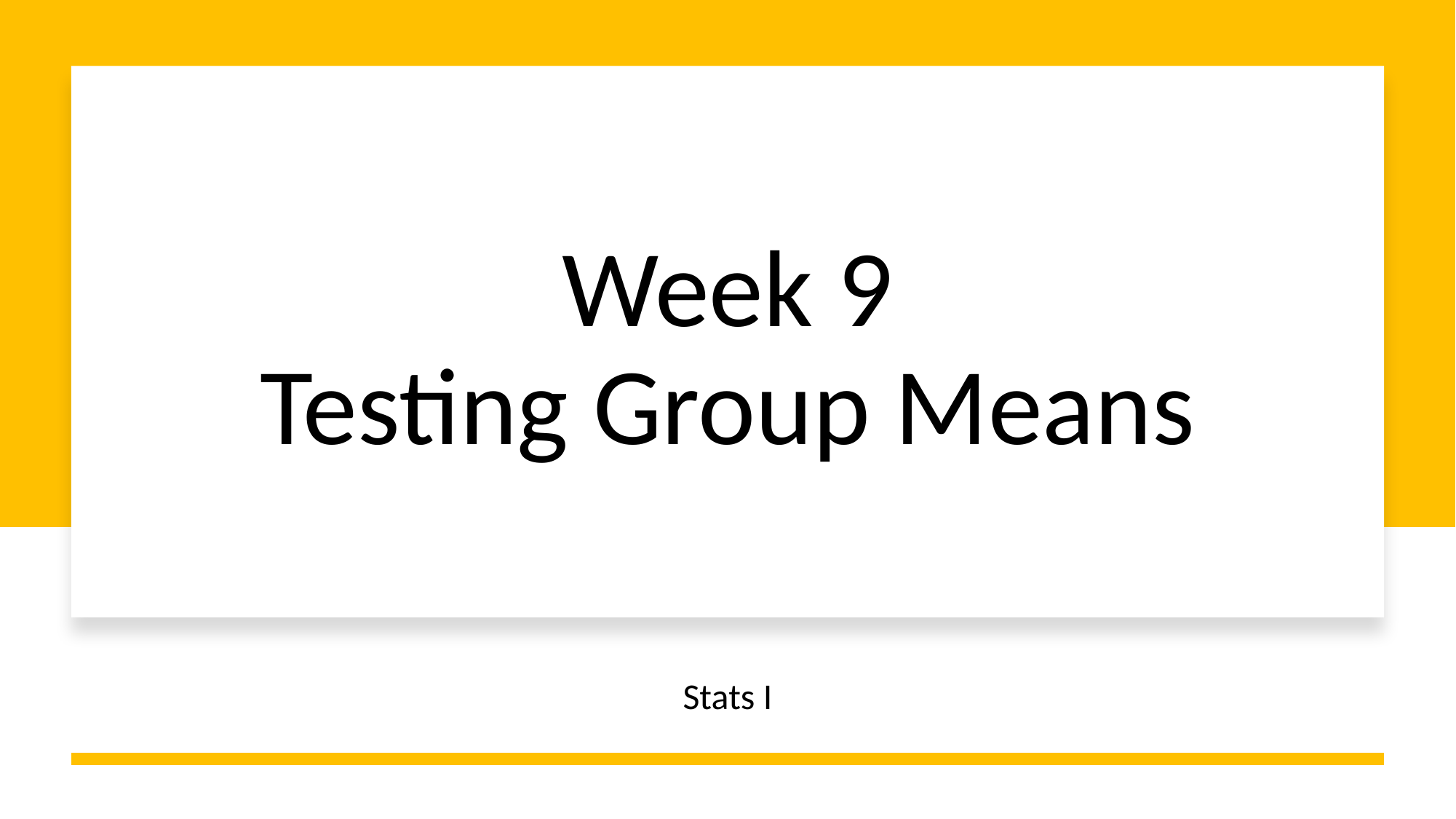

# Week 9 Testing Group Means
Stats I